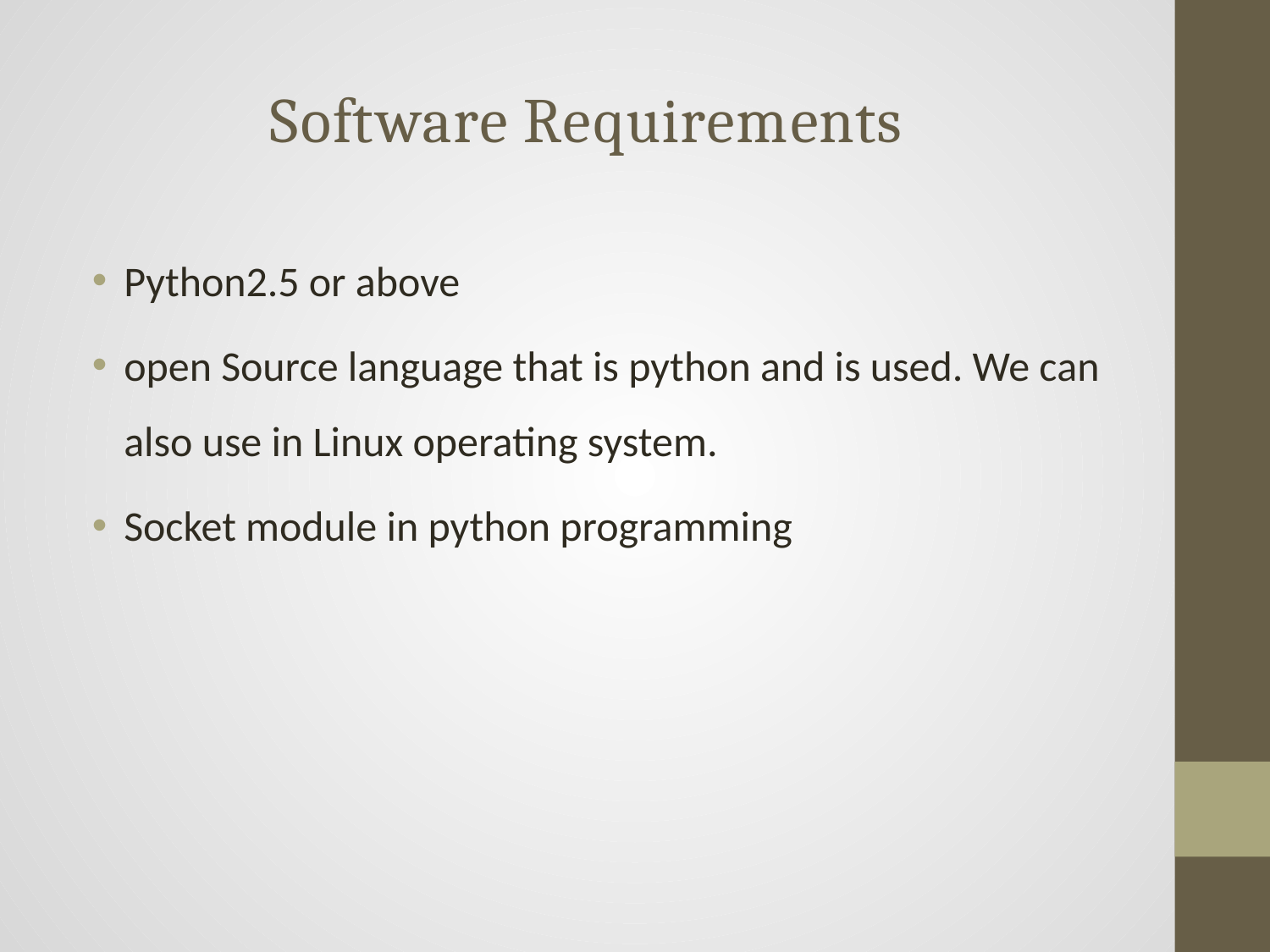

# Software Requirements
Python2.5 or above
open Source language that is python and is used. We can also use in Linux operating system.
Socket module in python programming